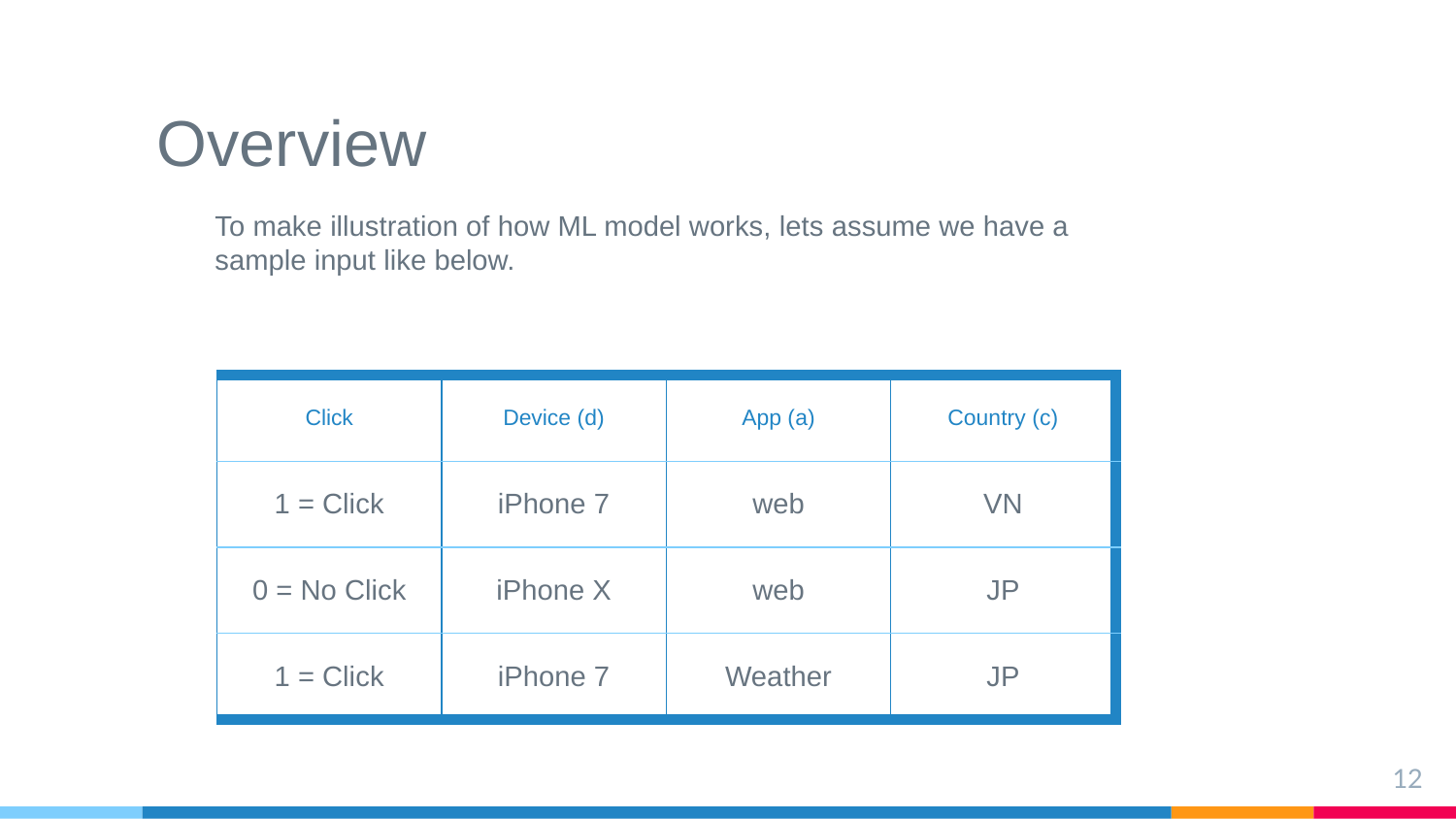

# Overview
To make illustration of how ML model works, lets assume we have a sample input like below.
| Click | Device (d) | App (a) | Country (c) |
| --- | --- | --- | --- |
| 1 = Click | iPhone 7 | web | VN |
| 0 = No Click | iPhone X | web | JP |
| 1 = Click | iPhone 7 | Weather | JP |
12